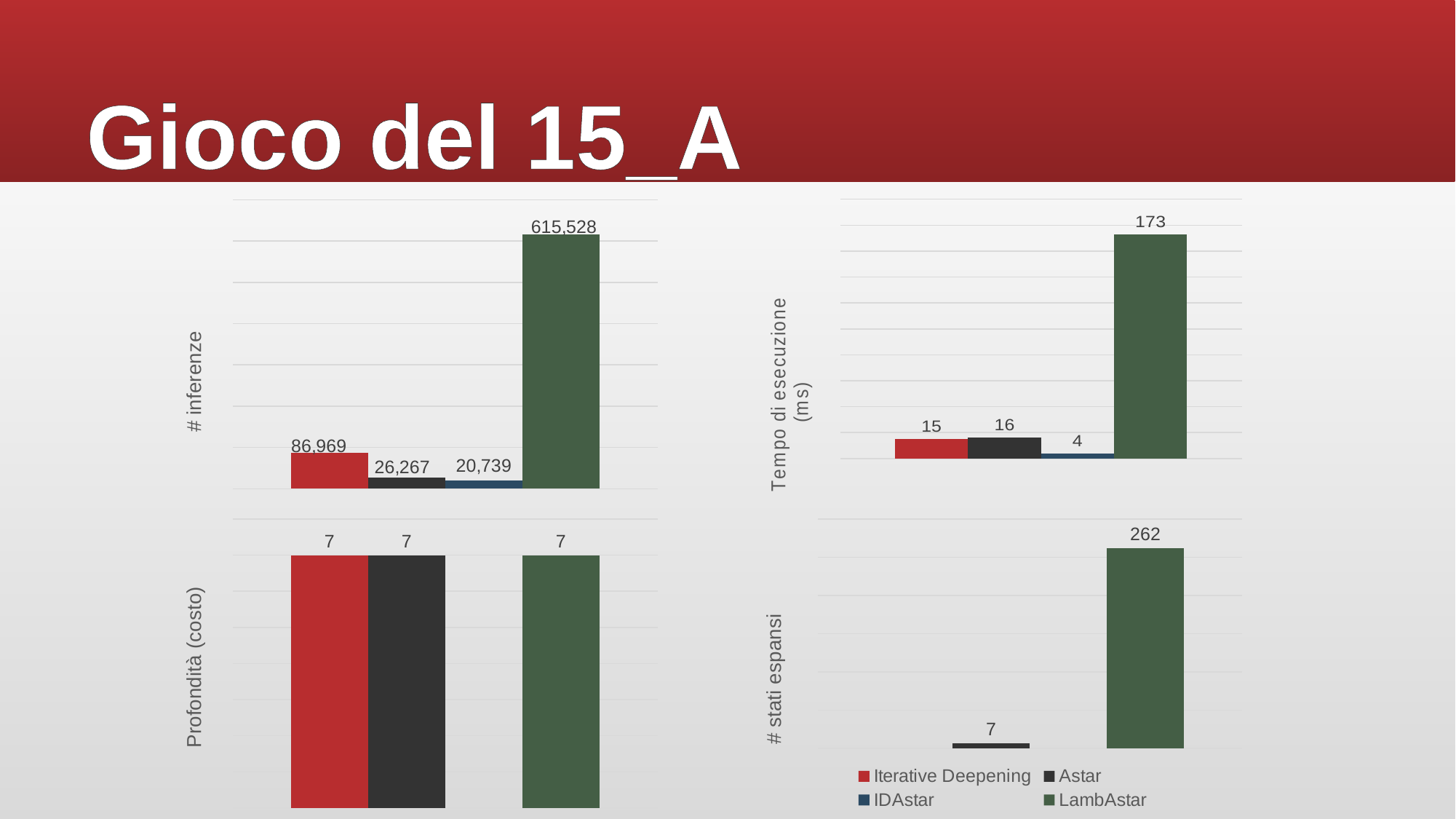

Gioco del 15_A

### Chart

| Category | Iterative Deepening | Astar | IDAstar | LambAstar |
|---|---|---|---|---|
| Tempo d'esecuzione (s) | 15.0 | 16.0 | 4.0 | 173.0 |

### Chart

| Category | Iterative Deepening | Astar | IDAstar | LambAstar |
|---|---|---|---|---|
| N°inferenze interprete | 86969.0 | 26267.0 | 20739.0 | 615528.0 |

### Chart

| Category | Iterative Deepening | Astar | IDAstar | LambAstar |
|---|---|---|---|---|
| Profondità / costo | 7.0 | 7.0 | None | 7.0 |

### Chart

| Category | Iterative Deepening | Astar | IDAstar | LambAstar |
|---|---|---|---|---|
| N° stati espansi | None | 7.0 | None | 262.0 |